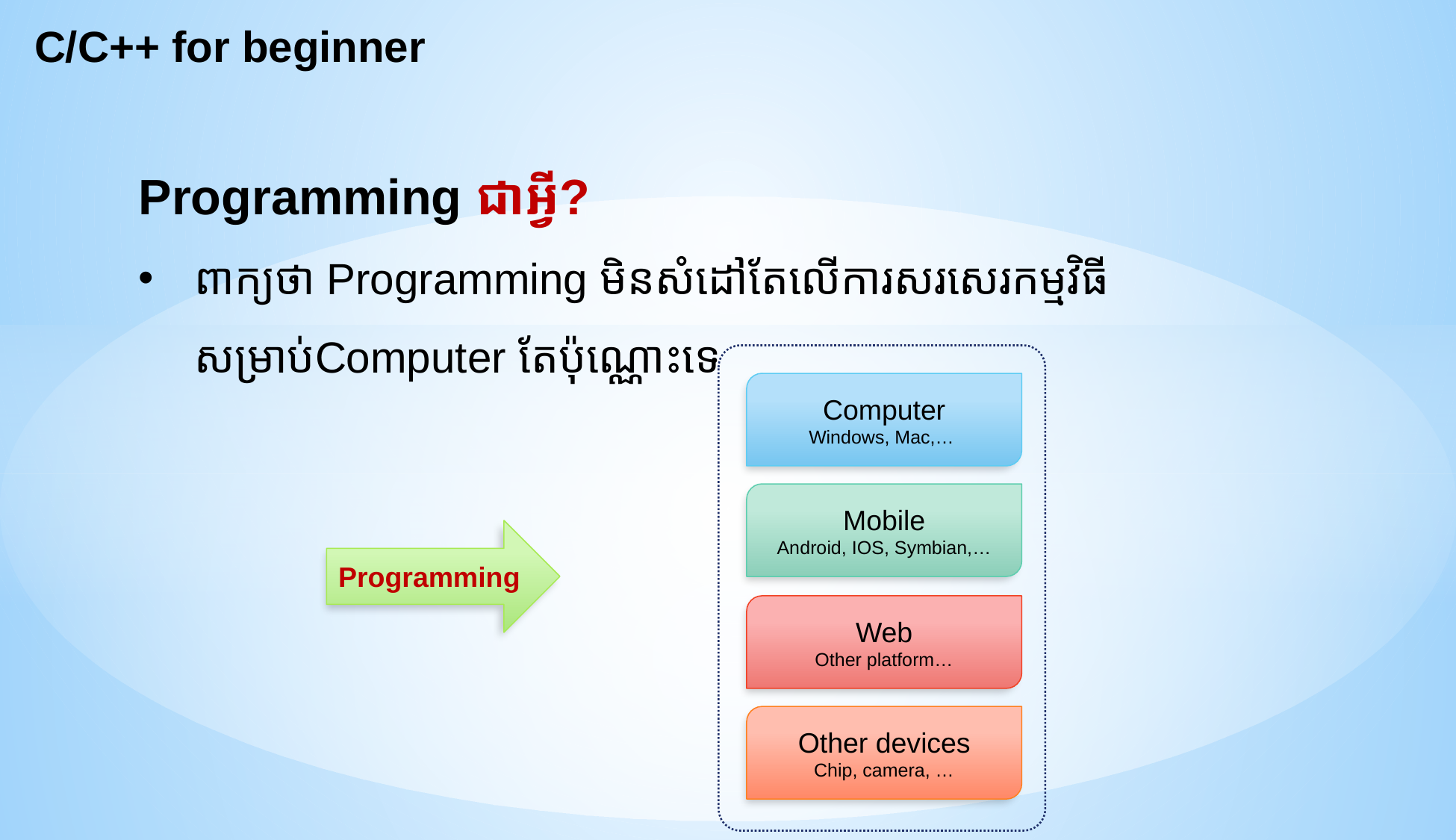

C/C++ for beginner
Programming ជាអ្វី?
ពាក្យថា Programming មិនសំដៅតែលើការសរសេរកម្មវិធី សម្រាប់Computer តែប៉ុណ្ណោះទេ

Computer
Windows, Mac,…
Mobile
Android, IOS, Symbian,…
Programming
Web
Other platform…
Other devices
Chip, camera, …